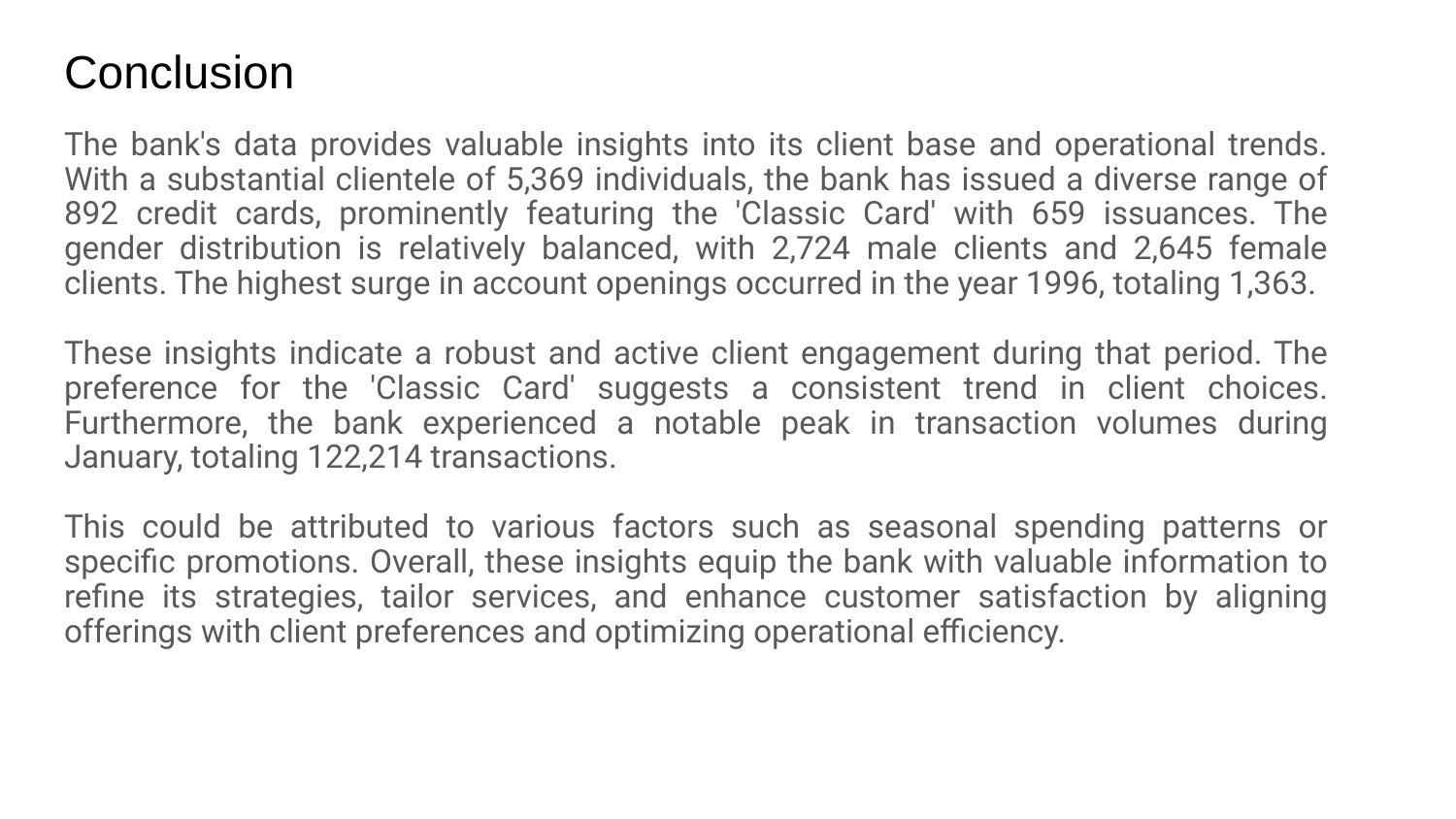

# Conclusion
The bank's data provides valuable insights into its client base and operational trends. With a substantial clientele of 5,369 individuals, the bank has issued a diverse range of 892 credit cards, prominently featuring the 'Classic Card' with 659 issuances. The gender distribution is relatively balanced, with 2,724 male clients and 2,645 female clients. The highest surge in account openings occurred in the year 1996, totaling 1,363.

These insights indicate a robust and active client engagement during that period. The preference for the 'Classic Card' suggests a consistent trend in client choices. Furthermore, the bank experienced a notable peak in transaction volumes during January, totaling 122,214 transactions.

This could be attributed to various factors such as seasonal spending patterns or specific promotions. Overall, these insights equip the bank with valuable information to refine its strategies, tailor services, and enhance customer satisfaction by aligning offerings with client preferences and optimizing operational efficiency.